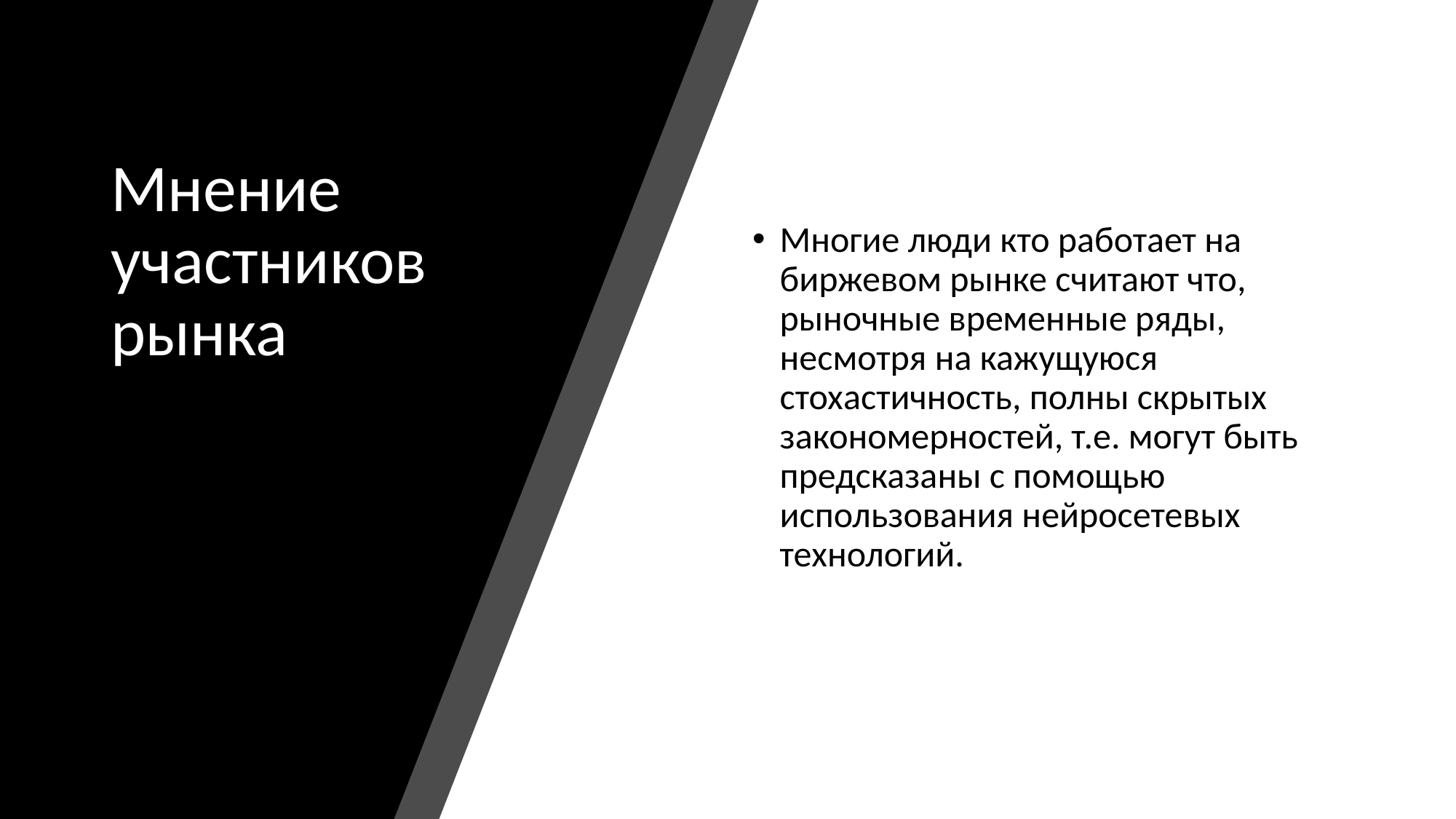

# Мнение участников рынка
Многие люди кто работает на биржевом рынке считают что, рыночные временные ряды, несмотря на кажущуюся стохастичность, полны скрытых закономерностей, т.е. могут быть предсказаны с помощью использования нейросетевых технологий.